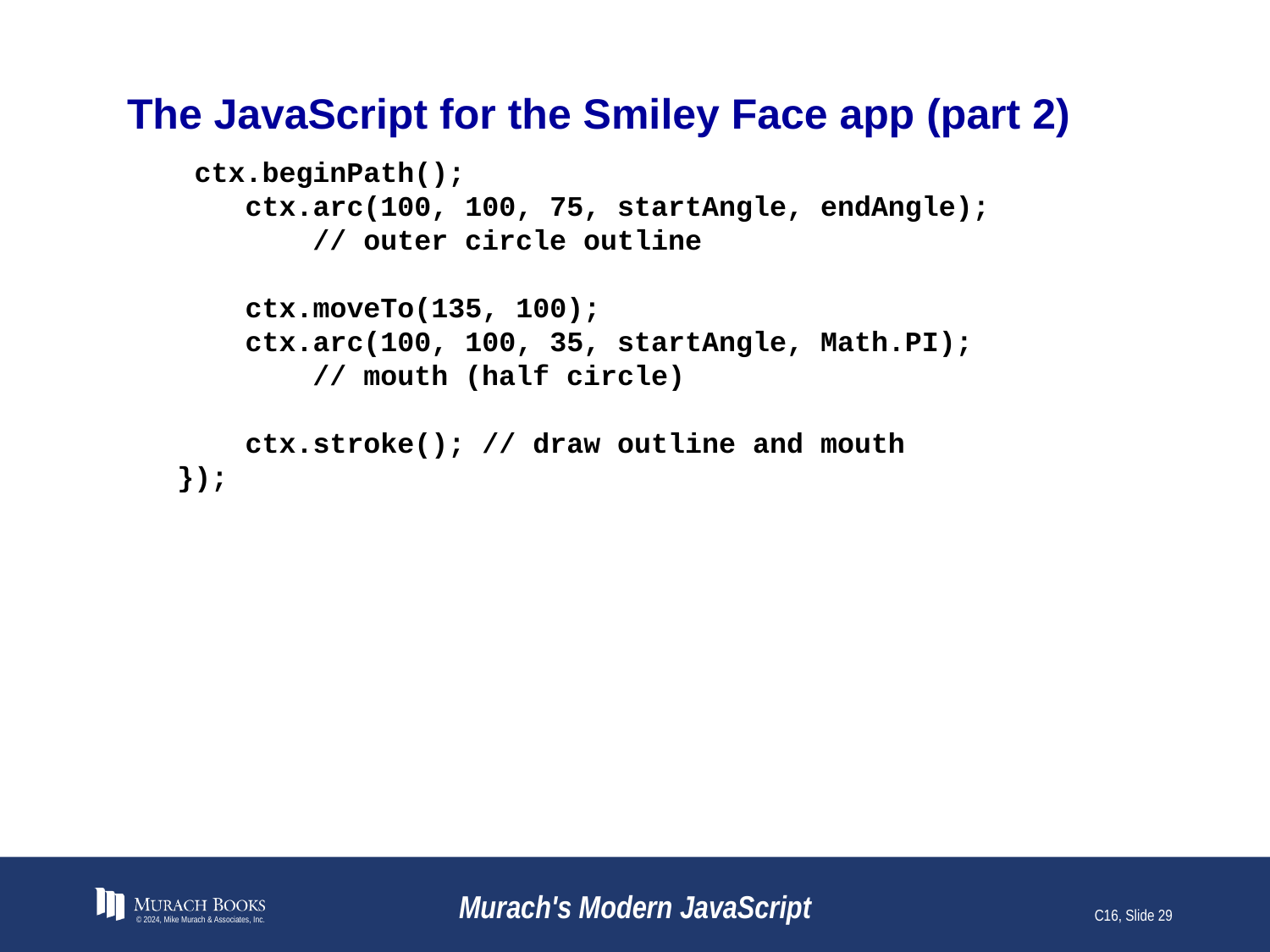

# The JavaScript for the Smiley Face app (part 2)
 ctx.beginPath();
    ctx.arc(100, 100, 75, startAngle, endAngle);
        // outer circle outline

    ctx.moveTo(135, 100);
    ctx.arc(100, 100, 35, startAngle, Math.PI);
        // mouth (half circle)

    ctx.stroke(); // draw outline and mouth
});
© 2024, Mike Murach & Associates, Inc.
Murach's Modern JavaScript

C16, Slide 29